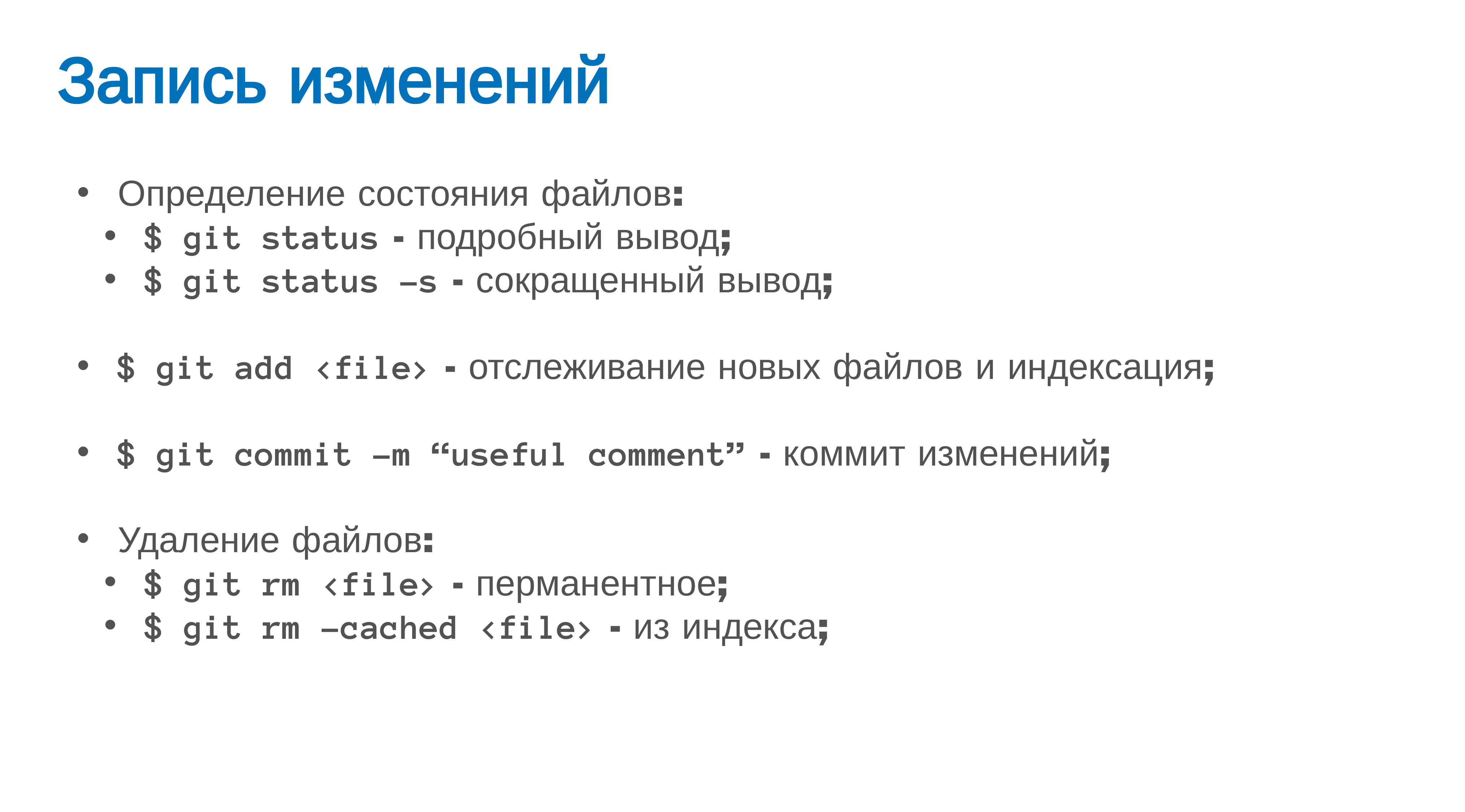

# Запись изменений
Определение состояния файлов:
$ git status - подробный вывод;
$ git status -s - сокращенный вывод;

$ git add <file> - отслеживание новых файлов и индексация;

$ git commit -m “useful comment” - коммит изменений;

Удаление файлов:
$ git rm <file> - перманентное;
$ git rm –cached <file> - из индекса;
15